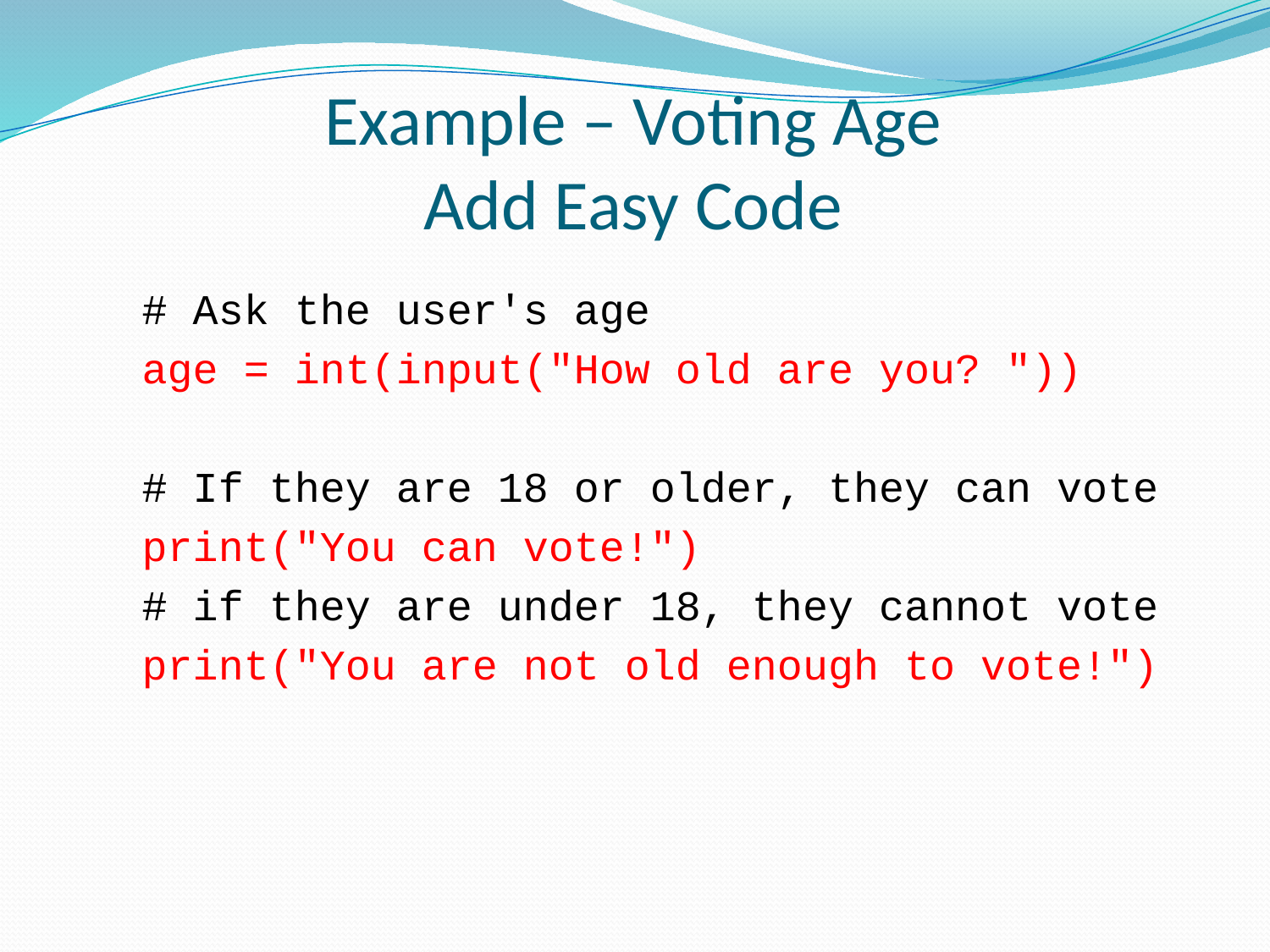

# Example – Voting Age Add Easy Code
# Ask the user's age
age = int(input("How old are you? "))

# If they are 18 or older, they can vote
print("You can vote!")
# if they are under 18, they cannot vote
print("You are not old enough to vote!")